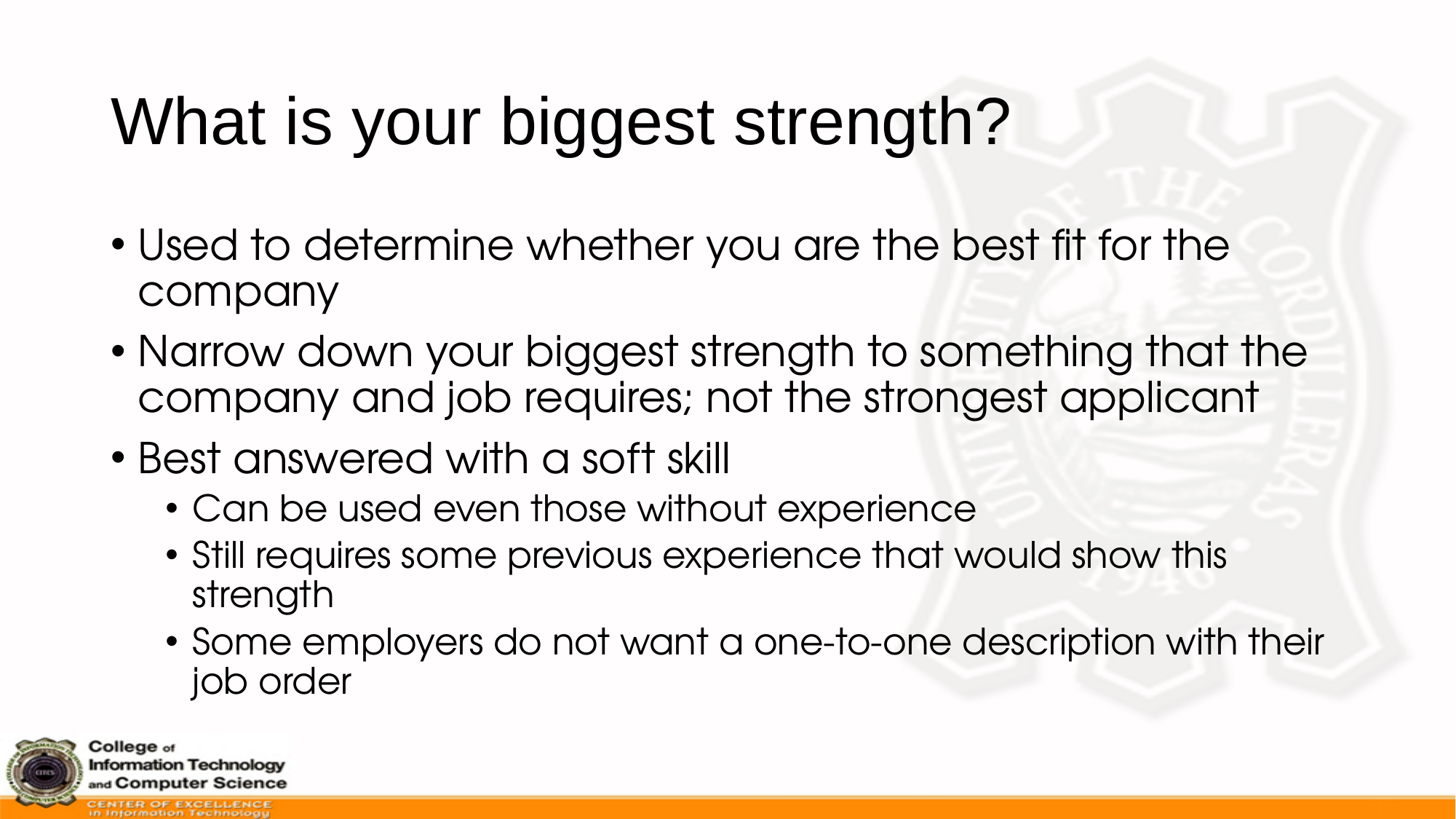

# What is your biggest strength?
Used to determine whether you are the best fit for the company
Narrow down your biggest strength to something that the company and job requires; not the strongest applicant
Best answered with a soft skill
Can be used even those without experience
Still requires some previous experience that would show this strength
Some employers do not want a one-to-one description with their job order